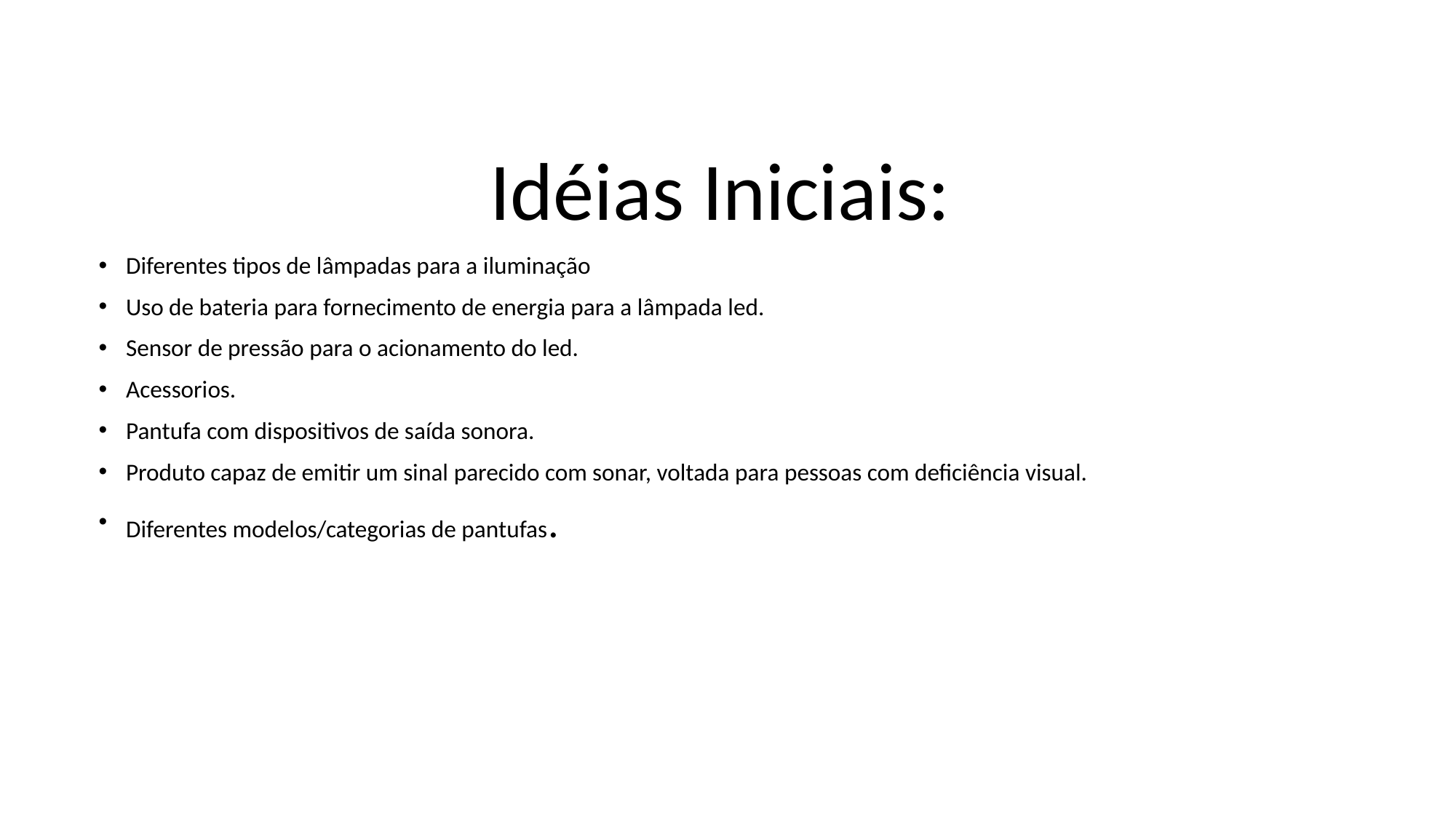

Idéias Iniciais:
Diferentes tipos de lâmpadas para a iluminação
Uso de bateria para fornecimento de energia para a lâmpada led.
Sensor de pressão para o acionamento do led.
Acessorios.
Pantufa com dispositivos de saída sonora.
Produto capaz de emitir um sinal parecido com sonar, voltada para pessoas com deficiência visual.
Diferentes modelos/categorias de pantufas.